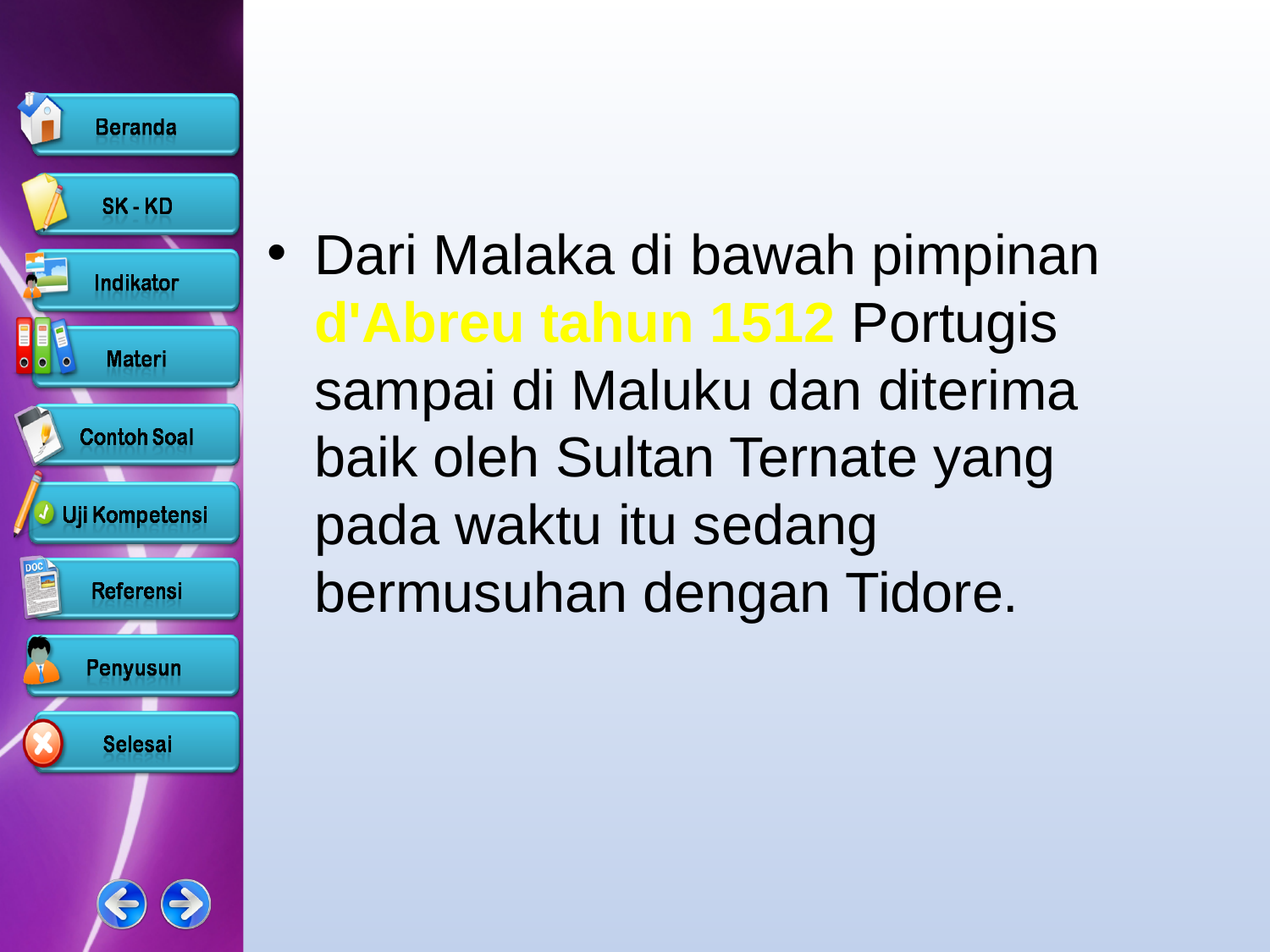

Dari Malaka di bawah pimpinan d'Abreu tahun 1512 Portugis sampai di Maluku dan diterima baik oleh Sultan Ternate yang pada waktu itu sedang bermusuhan dengan Tidore.